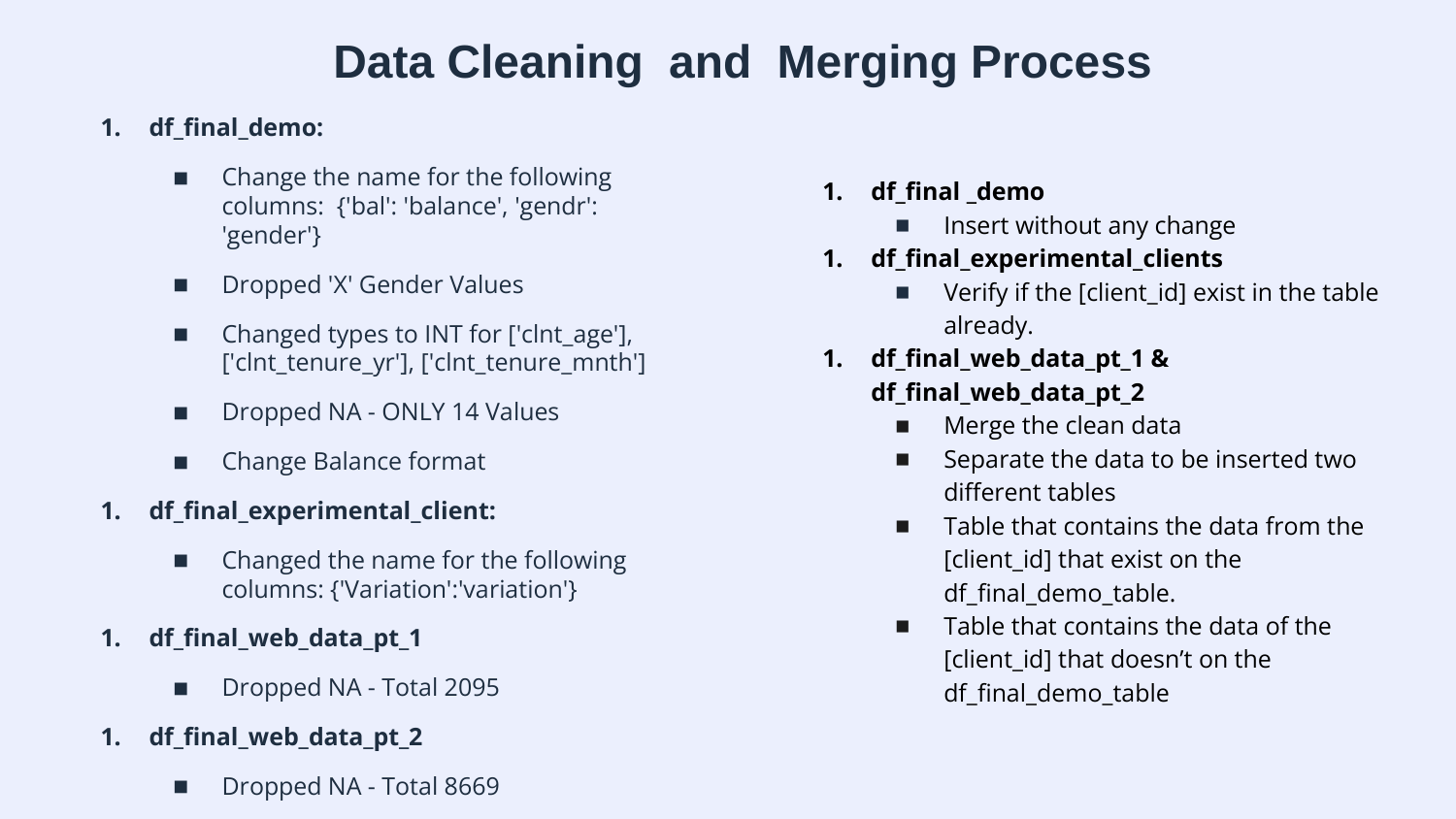

# Data Cleaning  and  Merging Process

df_final_demo:
Change the name for the following columns:  {'bal': 'balance', 'gendr': 'gender'}
Dropped 'X' Gender Values
Changed types to INT for ['clnt_age'], ['clnt_tenure_yr'], ['clnt_tenure_mnth']
Dropped NA - ONLY 14 Values
Change Balance format
df_final_experimental_client:
Changed the name for the following columns: {'Variation':'variation'}
df_final_web_data_pt_1
Dropped NA - Total 2095
df_final_web_data_pt_2
Dropped NA - Total 8669

df_final _demo
Insert without any change
df_final_experimental_clients
Verify if the [client_id] exist in the table already.
df_final_web_data_pt_1 & df_final_web_data_pt_2
Merge the clean data
Separate the data to be inserted two different tables
Table that contains the data from the [client_id] that exist on the df_final_demo_table.
Table that contains the data of the [client_id] that doesn’t on the df_final_demo_table